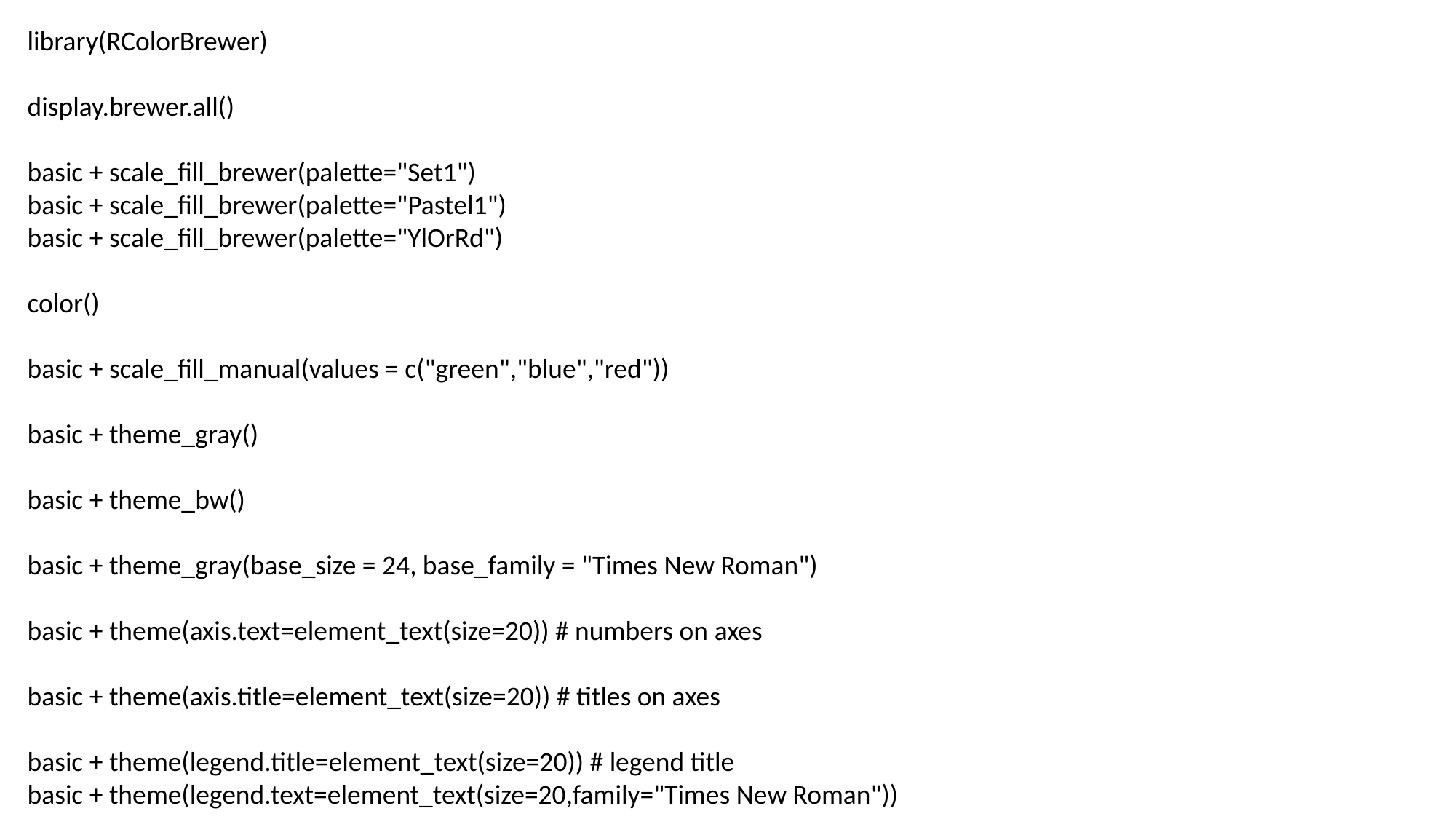

library(RColorBrewer)

display.brewer.all()

basic + scale_fill_brewer(palette="Set1")
basic + scale_fill_brewer(palette="Pastel1")
basic + scale_fill_brewer(palette="YlOrRd")

color()

basic + scale_fill_manual(values = c("green","blue","red"))

basic + theme_gray()

basic + theme_bw()

basic + theme_gray(base_size = 24, base_family = "Times New Roman")

basic + theme(axis.text=element_text(size=20)) # numbers on axes

basic + theme(axis.title=element_text(size=20)) # titles on axes

basic + theme(legend.title=element_text(size=20)) # legend title
basic + theme(legend.text=element_text(size=20,family="Times New Roman"))